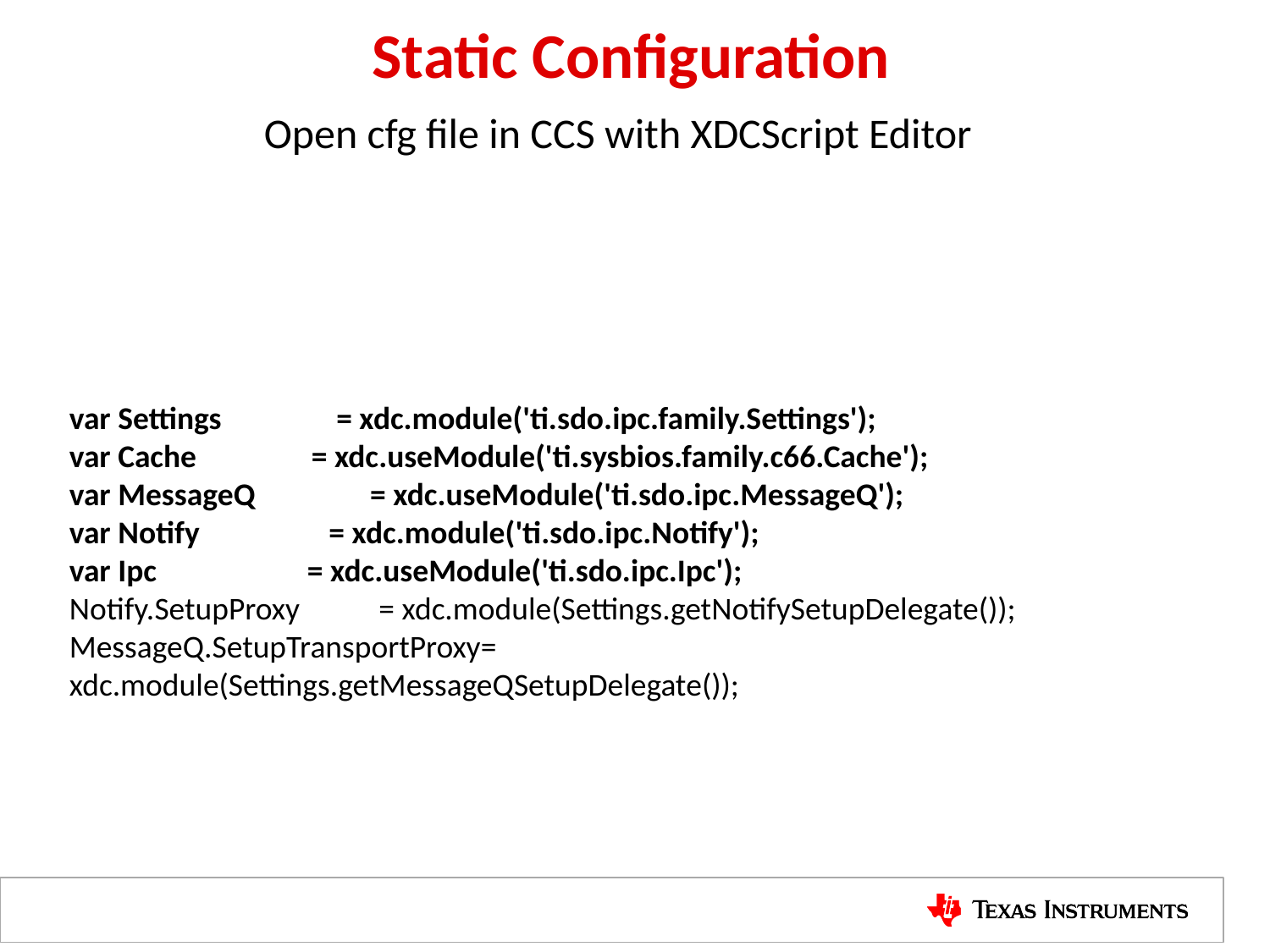

Static Configuration
Open cfg file in CCS with XDCScript Editor
var Settings                = xdc.module('ti.sdo.ipc.family.Settings');
var Cache                = xdc.useModule('ti.sysbios.family.c66.Cache');
var MessageQ                = xdc.useModule('ti.sdo.ipc.MessageQ');
var Notify                  = xdc.module('ti.sdo.ipc.Notify');
var Ipc                     = xdc.useModule('ti.sdo.ipc.Ipc');
Notify.SetupProxy           = xdc.module(Settings.getNotifySetupDelegate());
MessageQ.SetupTransportProxy= xdc.module(Settings.getMessageQSetupDelegate());